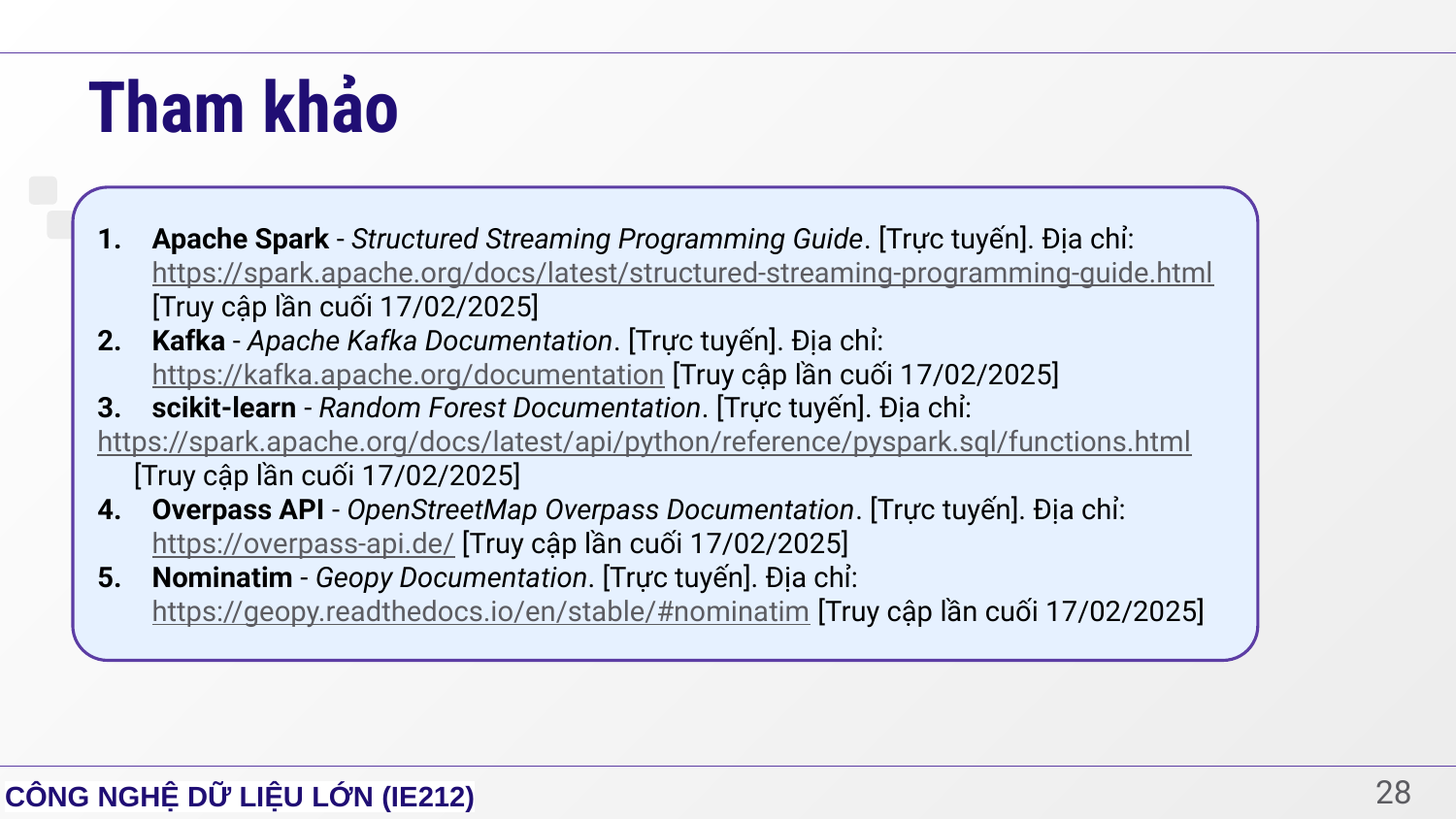

# Tham khảo
Apache Spark - Structured Streaming Programming Guide. [Trực tuyến]. Địa chỉ: https://spark.apache.org/docs/latest/structured-streaming-programming-guide.html [Truy cập lần cuối 17/02/2025]
Kafka - Apache Kafka Documentation. [Trực tuyến]. Địa chỉ: https://kafka.apache.org/documentation [Truy cập lần cuối 17/02/2025]
scikit-learn - Random Forest Documentation. [Trực tuyến]. Địa chỉ:
https://spark.apache.org/docs/latest/api/python/reference/pyspark.sql/functions.html[Truy cập lần cuối 17/02/2025]
Overpass API - OpenStreetMap Overpass Documentation. [Trực tuyến]. Địa chỉ:  https://overpass-api.de/ [Truy cập lần cuối 17/02/2025]
Nominatim - Geopy Documentation. [Trực tuyến]. Địa chỉ: https://geopy.readthedocs.io/en/stable/#nominatim [Truy cập lần cuối 17/02/2025]
28
CÔNG NGHỆ DỮ LIỆU LỚN (IE212)